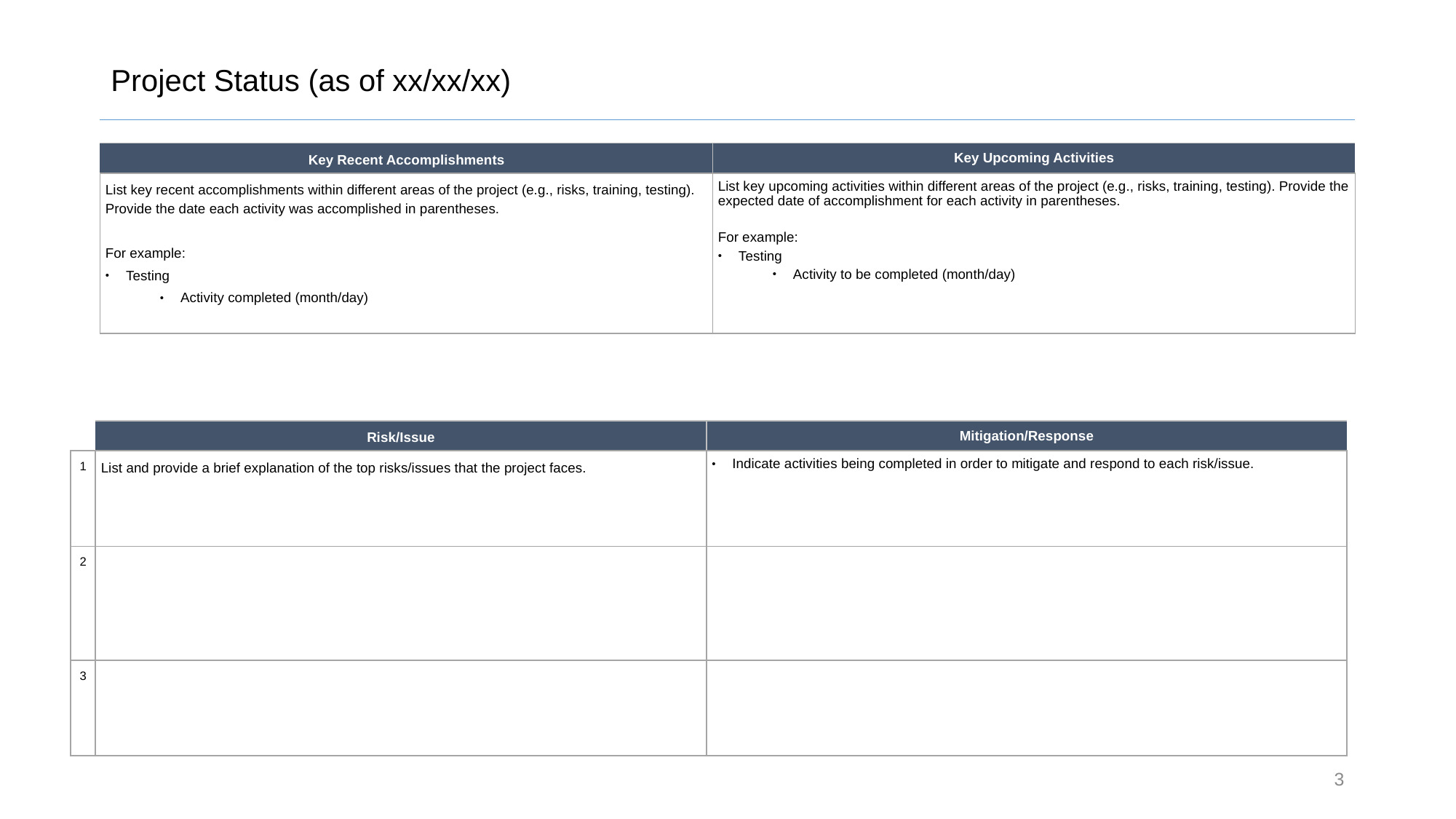

# Project Status (as of xx/xx/xx)
| Key Recent Accomplishments | Key Upcoming Activities |
| --- | --- |
| List key recent accomplishments within different areas of the project (e.g., risks, training, testing). Provide the date each activity was accomplished in parentheses. For example: Testing Activity completed (month/day) | List key upcoming activities within different areas of the project (e.g., risks, training, testing). Provide the expected date of accomplishment for each activity in parentheses. For example: Testing Activity to be completed (month/day) |
|  | Risk/Issue | Mitigation/Response |
| --- | --- | --- |
| 1 | List and provide a brief explanation of the top risks/issues that the project faces. | Indicate activities being completed in order to mitigate and respond to each risk/issue. |
| 2 |  |  |
| 3 |  |  |
3